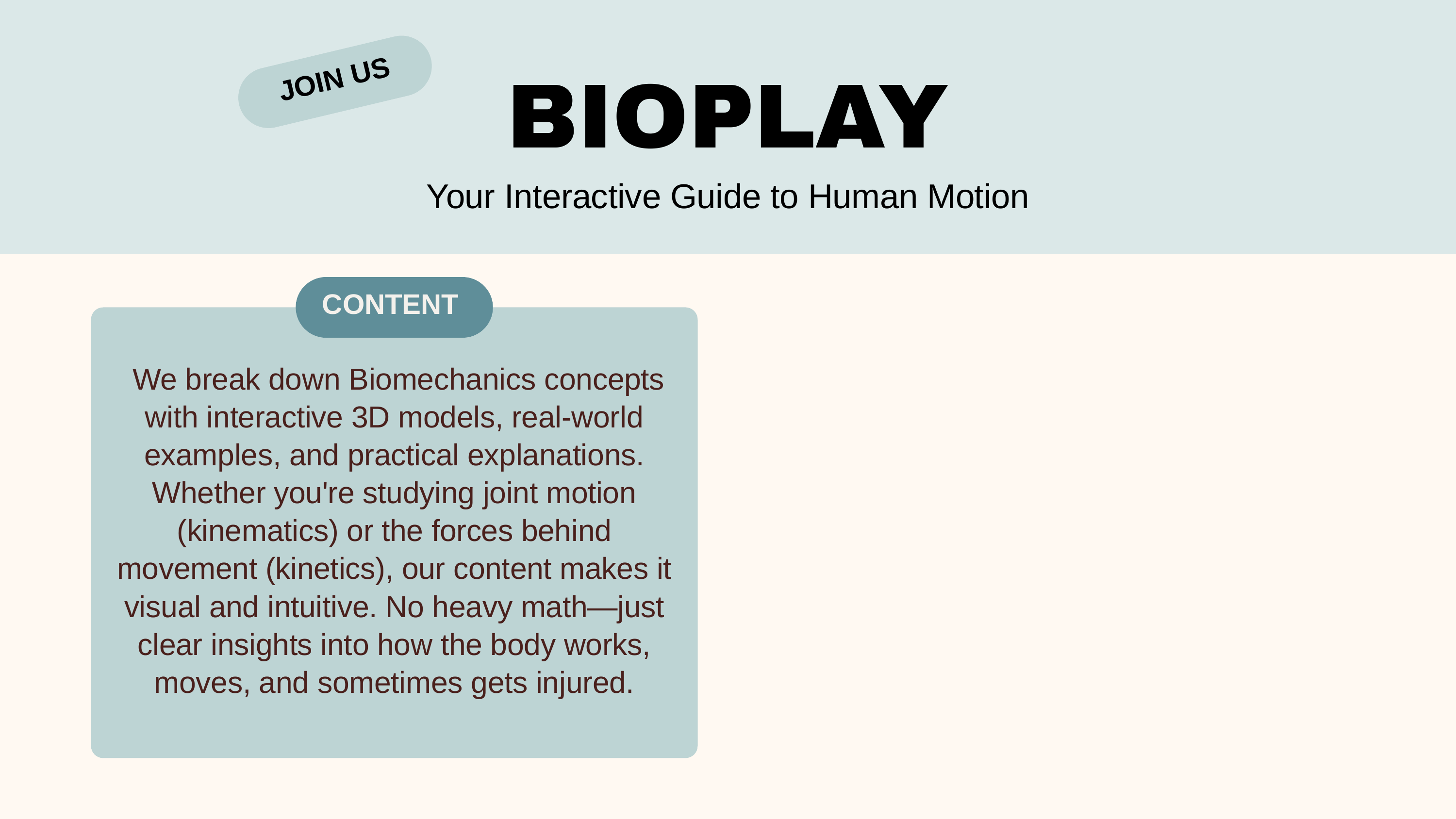

JOIN US
BIOPLAY
Your Interactive Guide to Human Motion

CONTENT

 We break down Biomechanics concepts with interactive 3D models, real-world examples, and practical explanations. Whether you're studying joint motion (kinematics) or the forces behind movement (kinetics), our content makes it visual and intuitive. No heavy math—just clear insights into how the body works, moves, and sometimes gets injured.

3D-MODELS